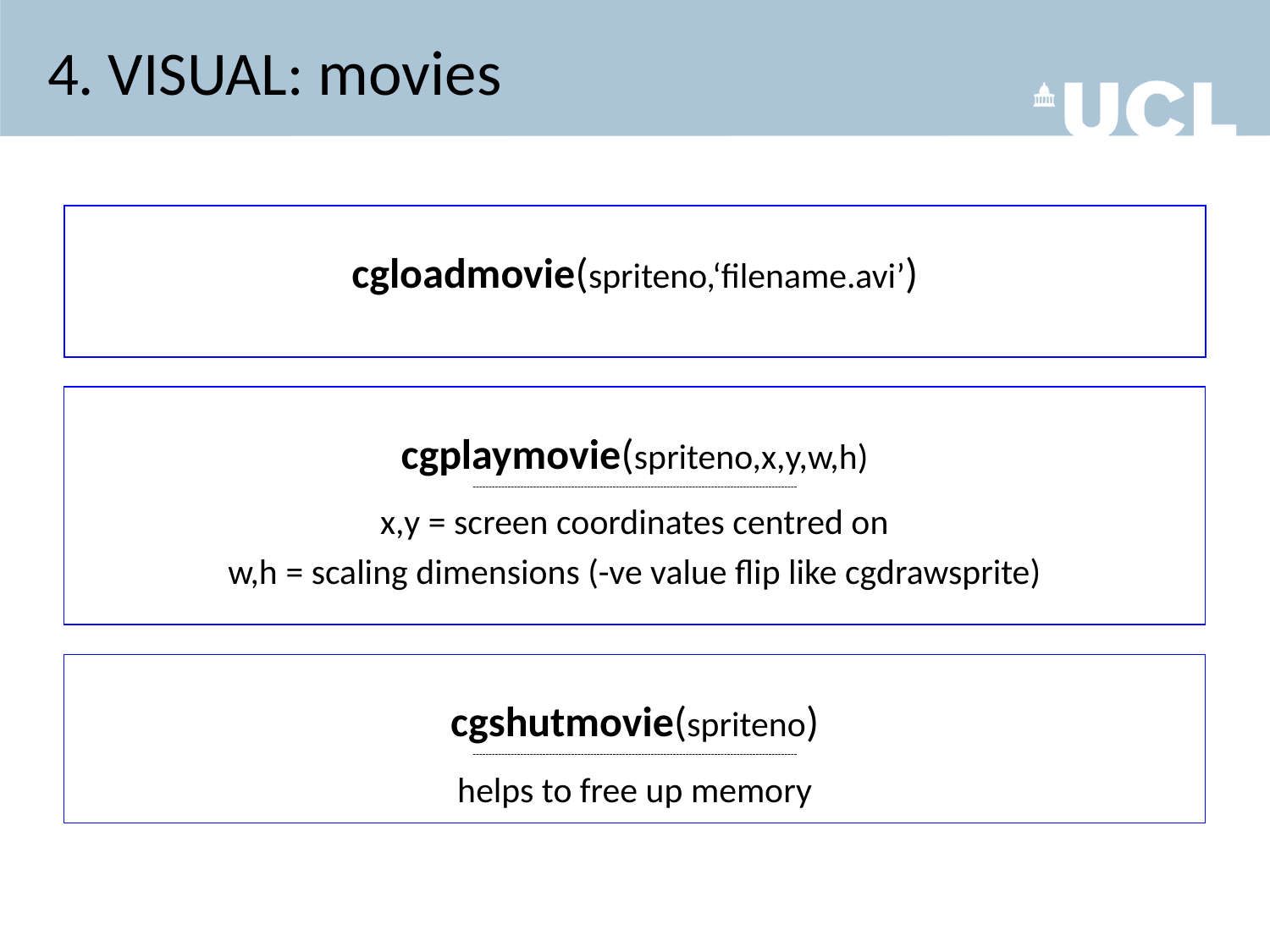

# 4. VISUAL: movies

cgloadmovie(spriteno,‘filename.avi’)

cgplaymovie(spriteno,x,y,w,h)
------------------------------------------------------------------------------------------------------
x,y = screen coordinates centred on
w,h = scaling dimensions (-ve value flip like cgdrawsprite)

cgshutmovie(spriteno)
------------------------------------------------------------------------------------------------------
helps to free up memory